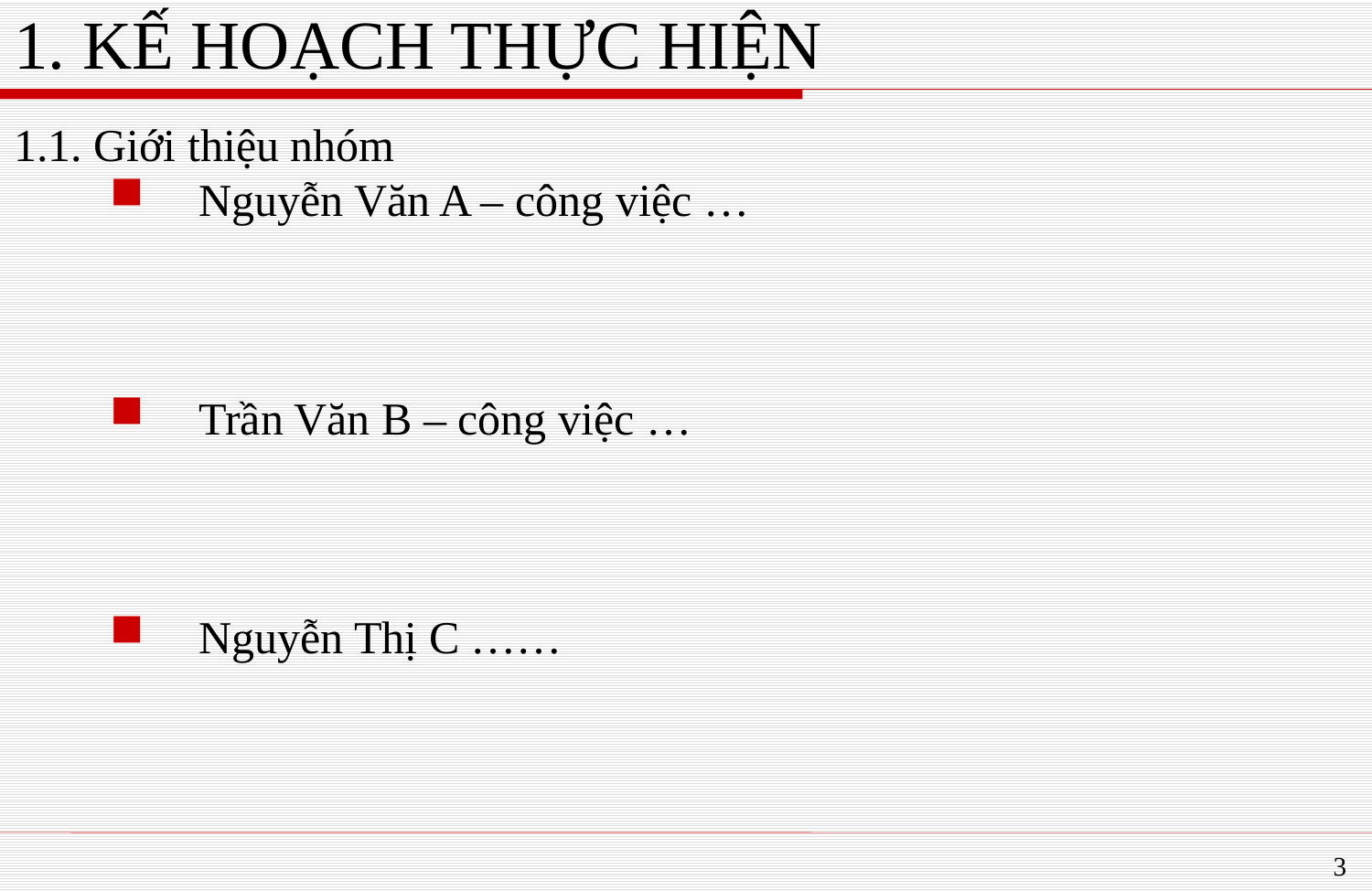

# 1. KẾ HOẠCH THỰC HIỆN
1.1. Giới thiệu nhóm
Nguyễn Văn A – công việc …

Trần Văn B – công việc …

Nguyễn Thị C ……

3